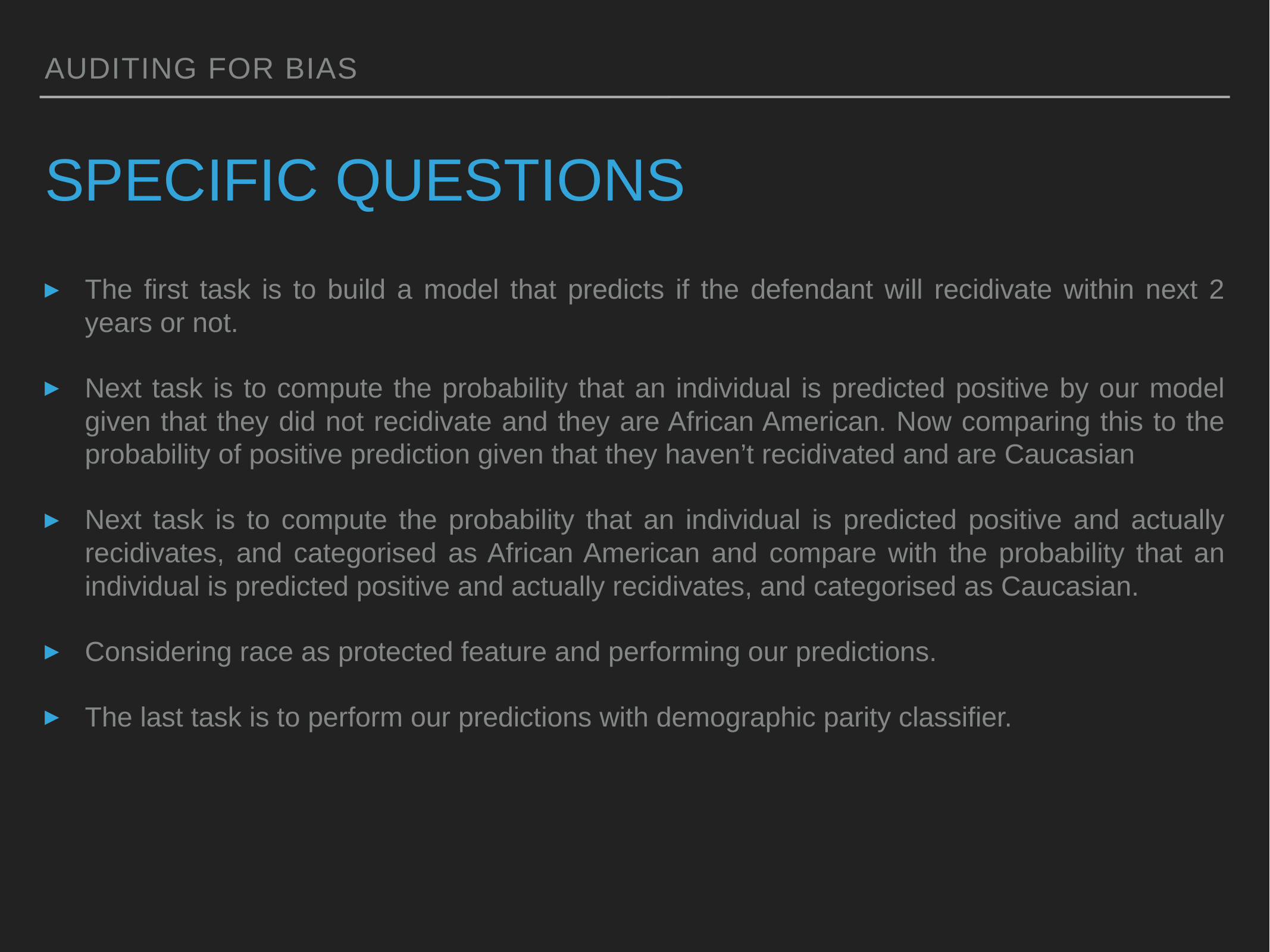

Auditing for bias
# Specific Questions
The first task is to build a model that predicts if the defendant will recidivate within next 2 years or not.
Next task is to compute the probability that an individual is predicted positive by our model given that they did not recidivate and they are African American. Now comparing this to the probability of positive prediction given that they haven’t recidivated and are Caucasian
Next task is to compute the probability that an individual is predicted positive and actually recidivates, and categorised as African American and compare with the probability that an individual is predicted positive and actually recidivates, and categorised as Caucasian.
Considering race as protected feature and performing our predictions.
The last task is to perform our predictions with demographic parity classifier.